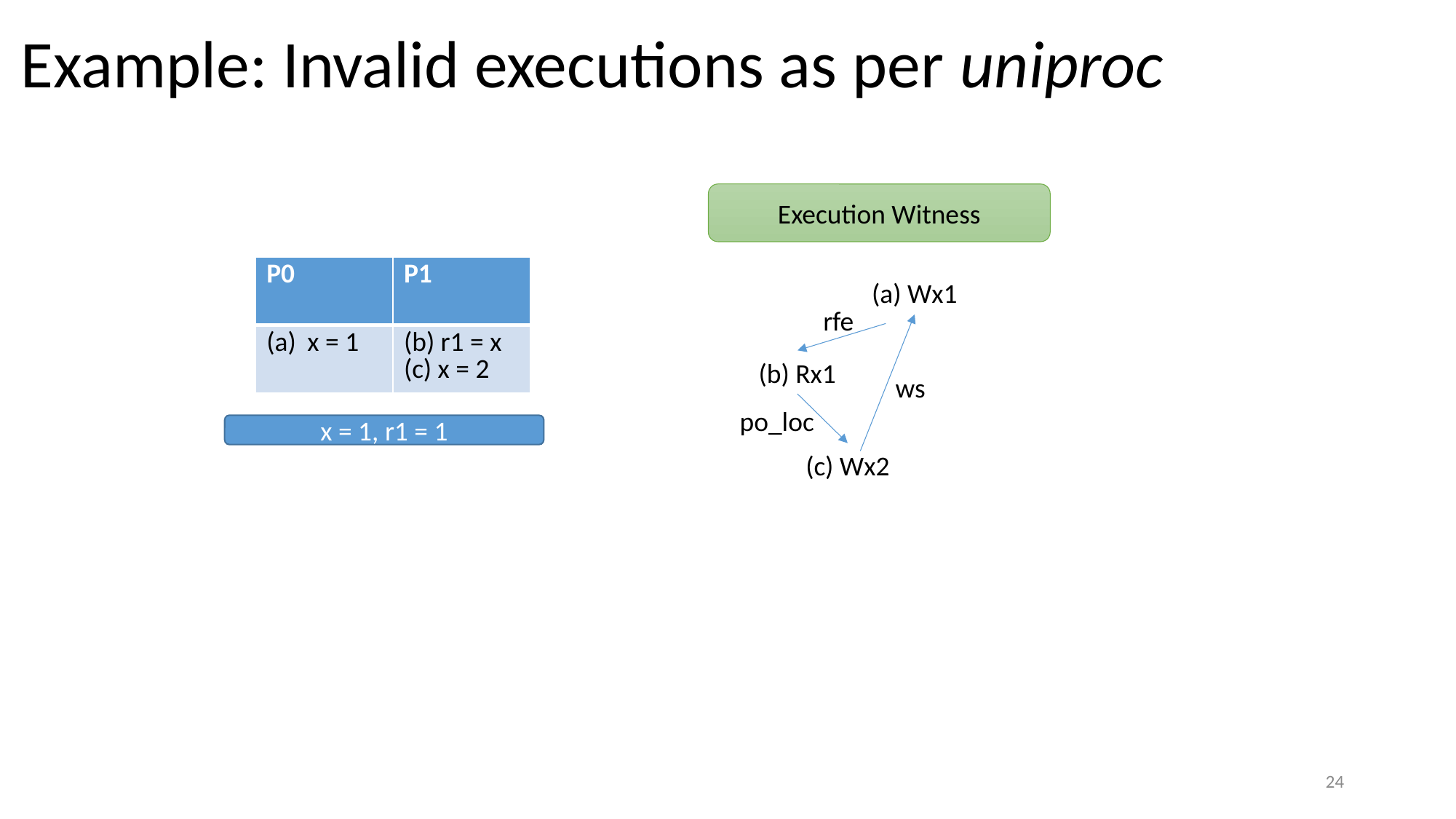

# Example: Invalid executions as per uniproc
Execution Witness
| P0 | P1 |
| --- | --- |
| x = 1 | (b) r1 = x (c) x = 2 |
(a) Wx1
rfe
(b) Rx1
ws
po_loc
x = 1, r1 = 1
(c) Wx2
24